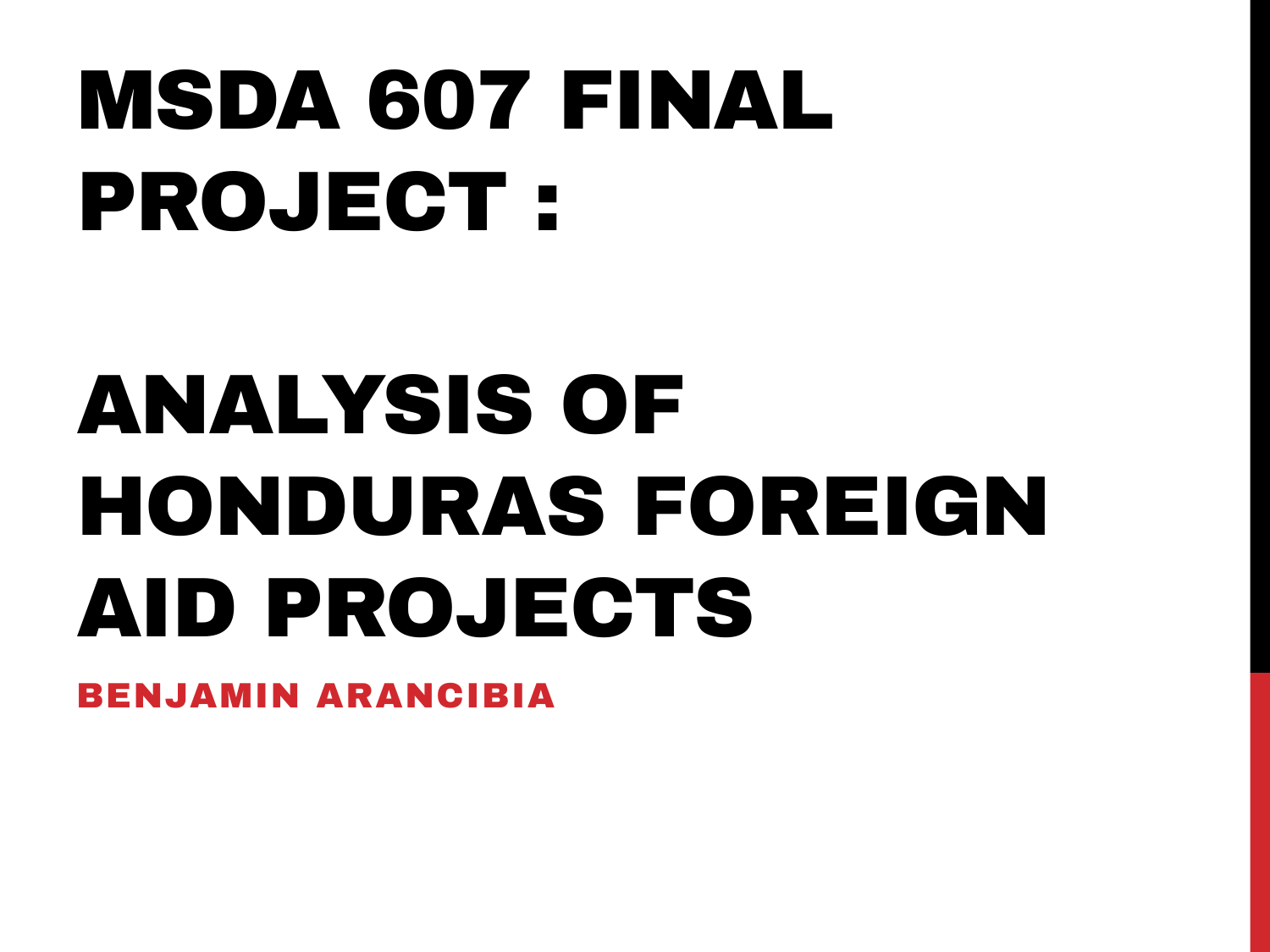

# MSDA 607 Final Project : Analysis of Honduras Foreign Aid Projects
Benjamin Arancibia